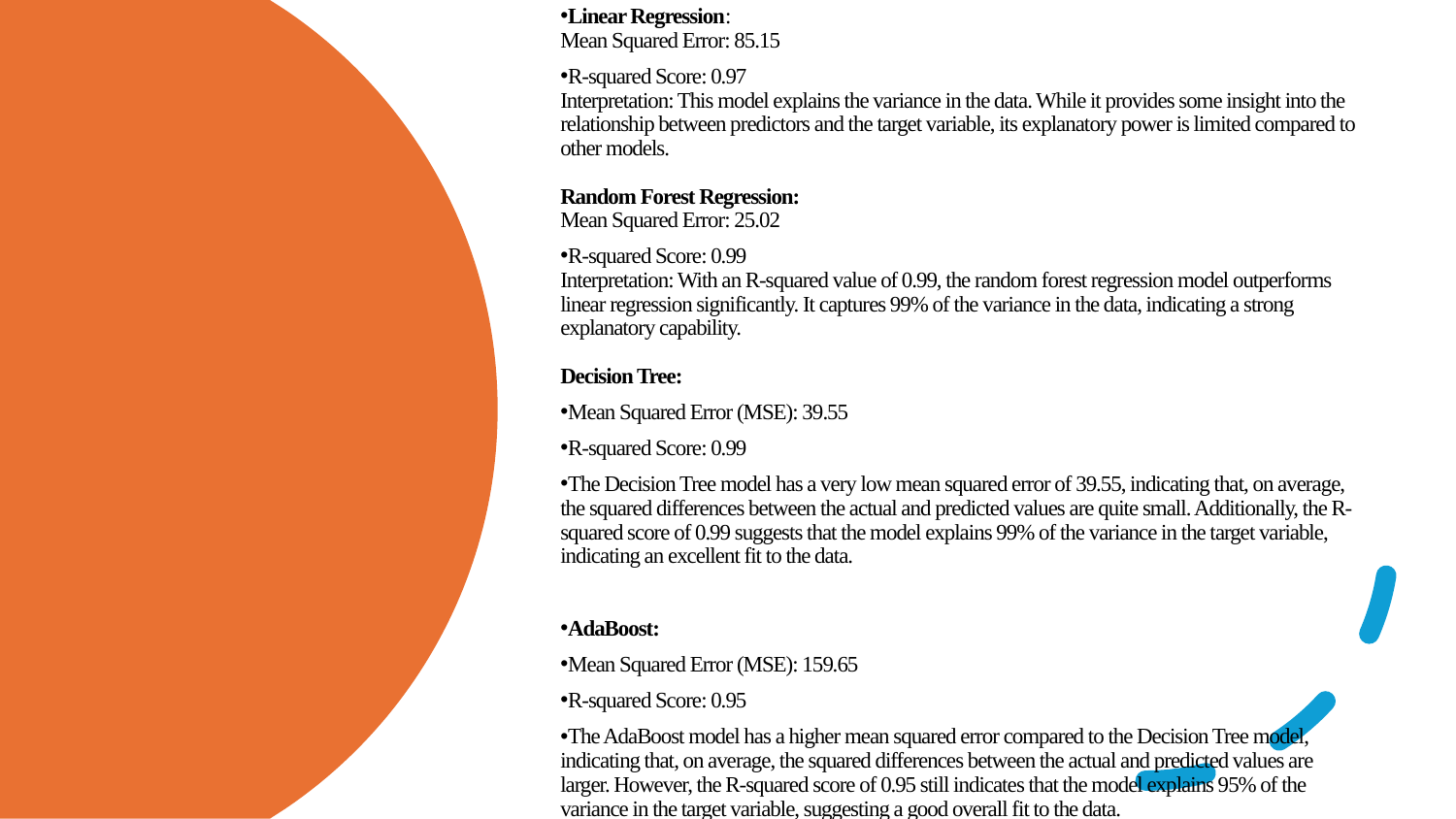

Linear Regression:
Mean Squared Error: 85.15
R-squared Score: 0.97
Interpretation: This model explains the variance in the data. While it provides some insight into the relationship between predictors and the target variable, its explanatory power is limited compared to other models.
Random Forest Regression:
Mean Squared Error: 25.02
R-squared Score: 0.99
Interpretation: With an R-squared value of 0.99, the random forest regression model outperforms linear regression significantly. It captures 99% of the variance in the data, indicating a strong explanatory capability.
Decision Tree:
Mean Squared Error (MSE): 39.55
R-squared Score: 0.99
The Decision Tree model has a very low mean squared error of 39.55, indicating that, on average, the squared differences between the actual and predicted values are quite small. Additionally, the R-squared score of 0.99 suggests that the model explains 99% of the variance in the target variable, indicating an excellent fit to the data.

AdaBoost:
Mean Squared Error (MSE): 159.65
R-squared Score: 0.95
The AdaBoost model has a higher mean squared error compared to the Decision Tree model, indicating that, on average, the squared differences between the actual and predicted values are larger. However, the R-squared score of 0.95 still indicates that the model explains 95% of the variance in the target variable, suggesting a good overall fit to the data.
#